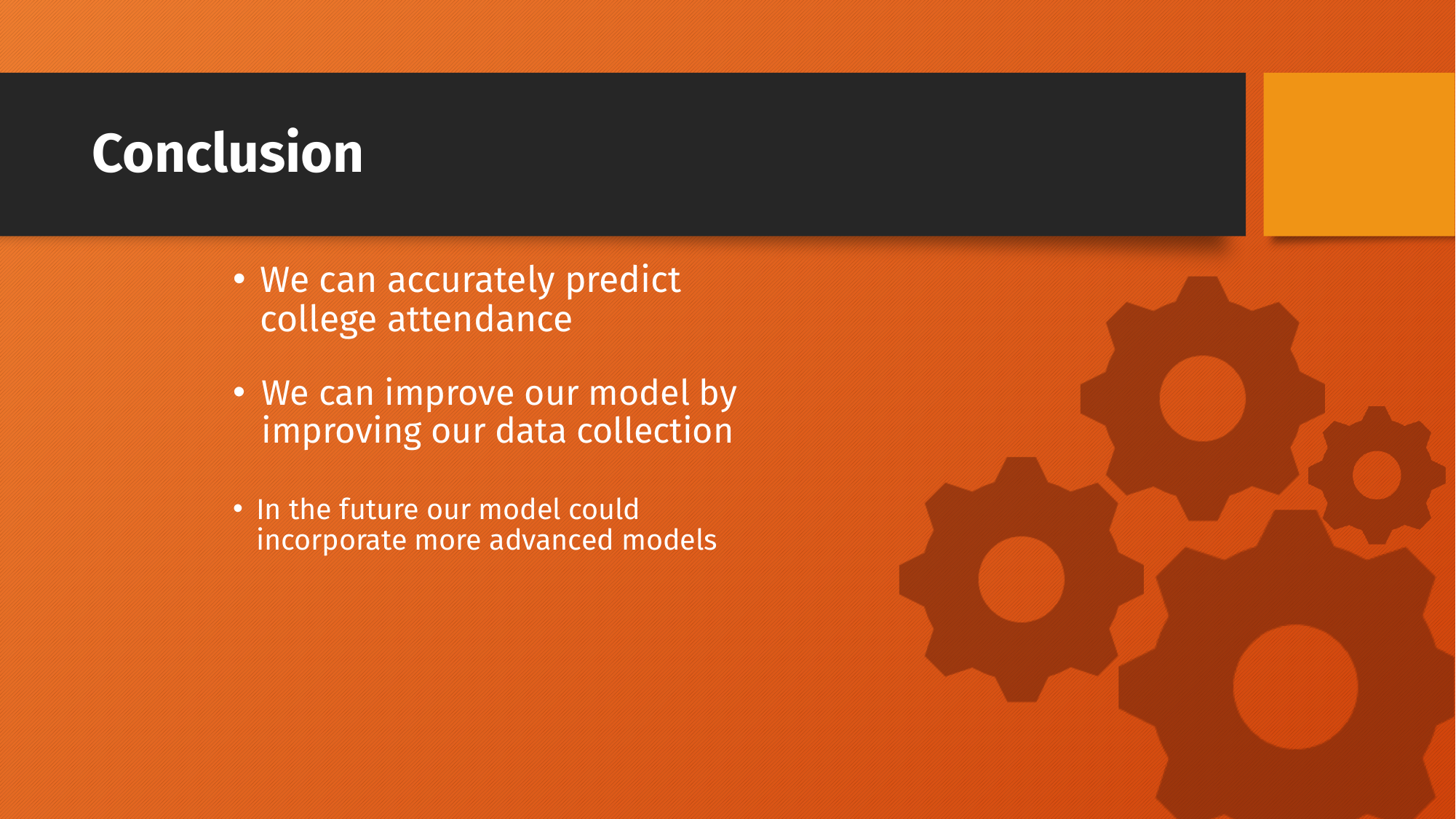

# Conclusion
We can accurately predict college attendance
We can improve our model by improving our data collection
In the future our model could incorporate more advanced models